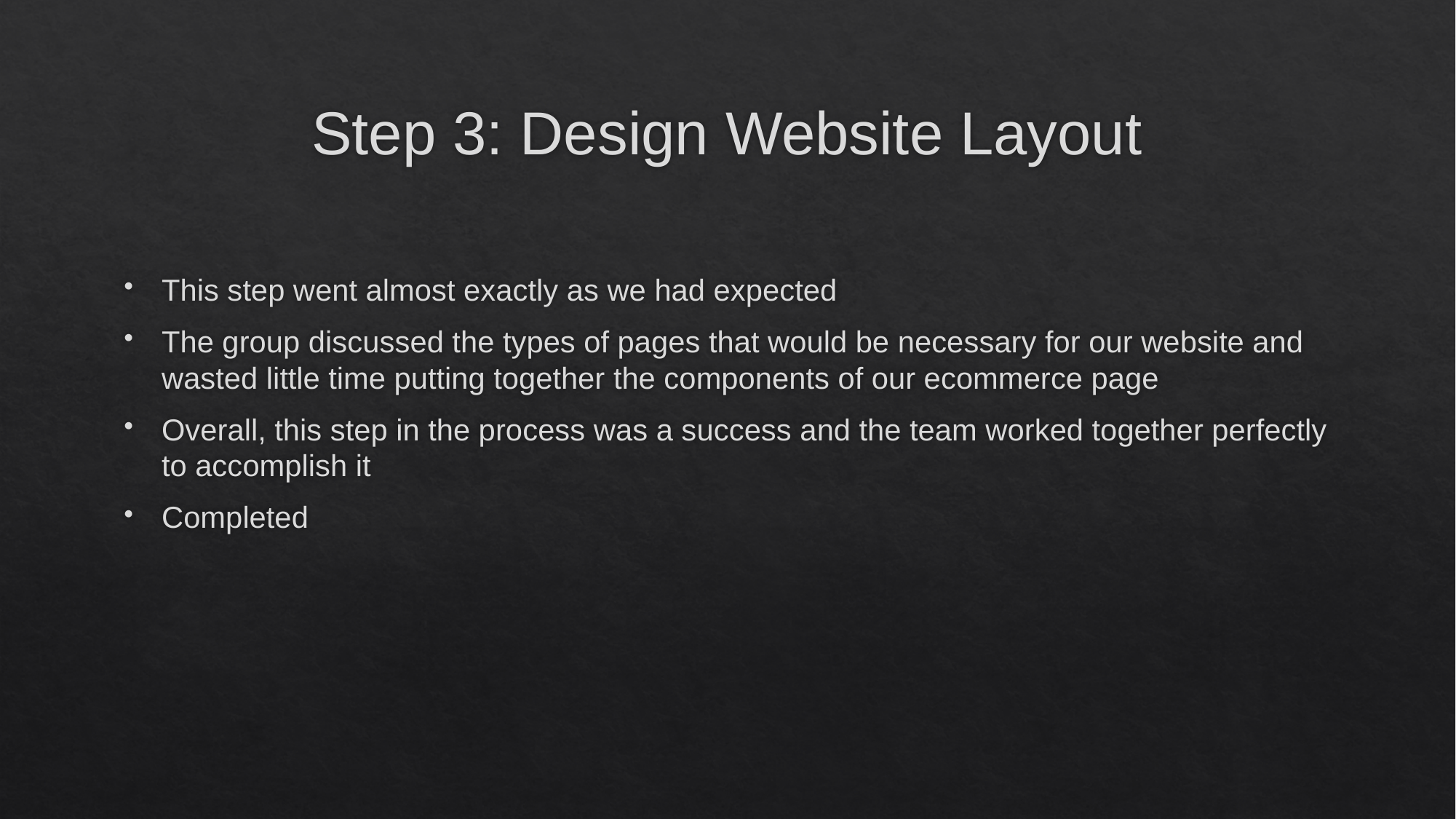

# Step 3: Design Website Layout
This step went almost exactly as we had expected
The group discussed the types of pages that would be necessary for our website and wasted little time putting together the components of our ecommerce page
Overall, this step in the process was a success and the team worked together perfectly to accomplish it
Completed